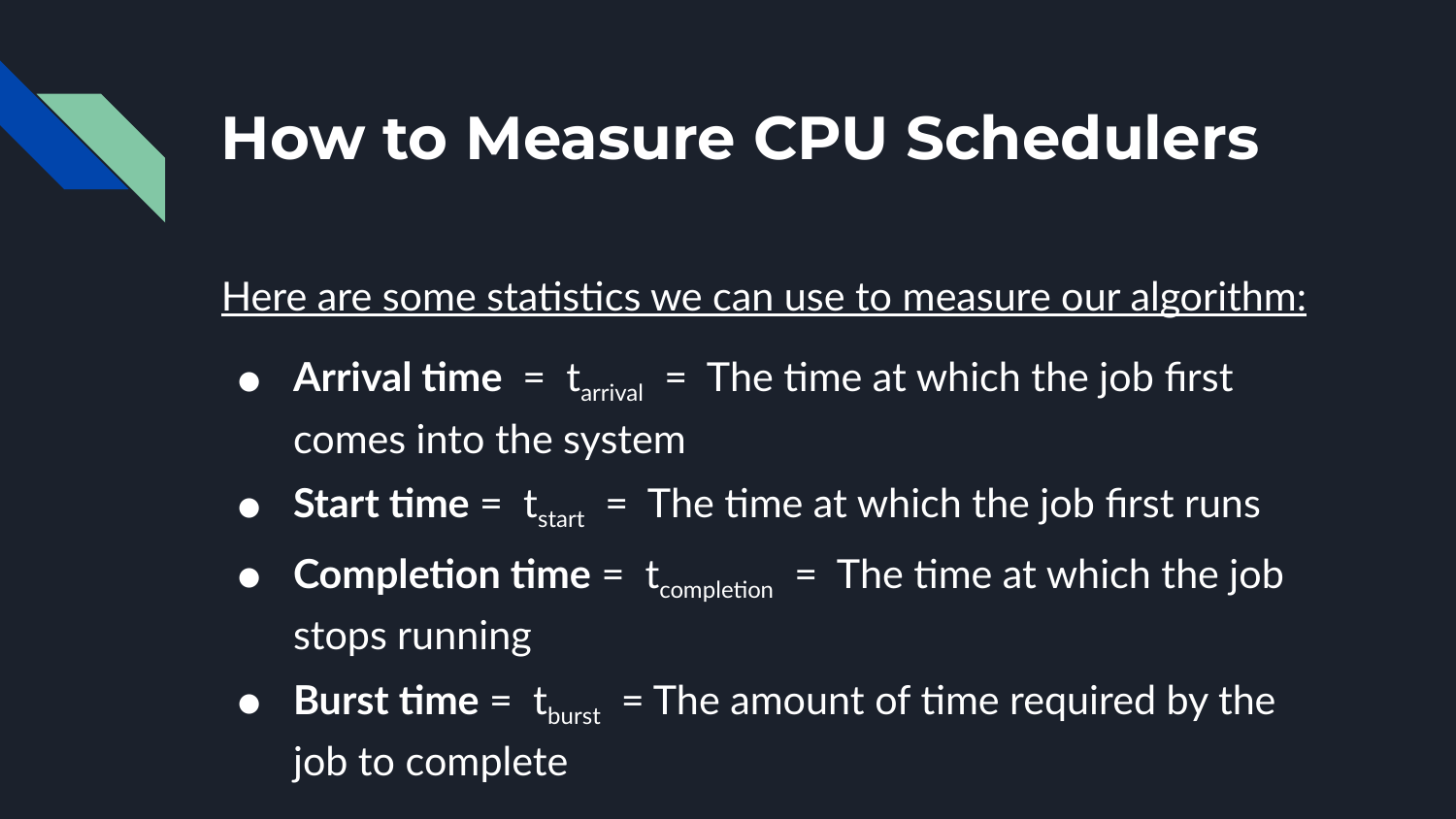

# How to Measure CPU Schedulers
Here are some statistics we can use to measure our algorithm:
Arrival time  =  tarrival  =  The time at which the job first comes into the system
Start time =  tstart  =  The time at which the job first runs
Completion time =  tcompletion  =  The time at which the job stops running
Burst time =  tburst  = The amount of time required by the job to complete